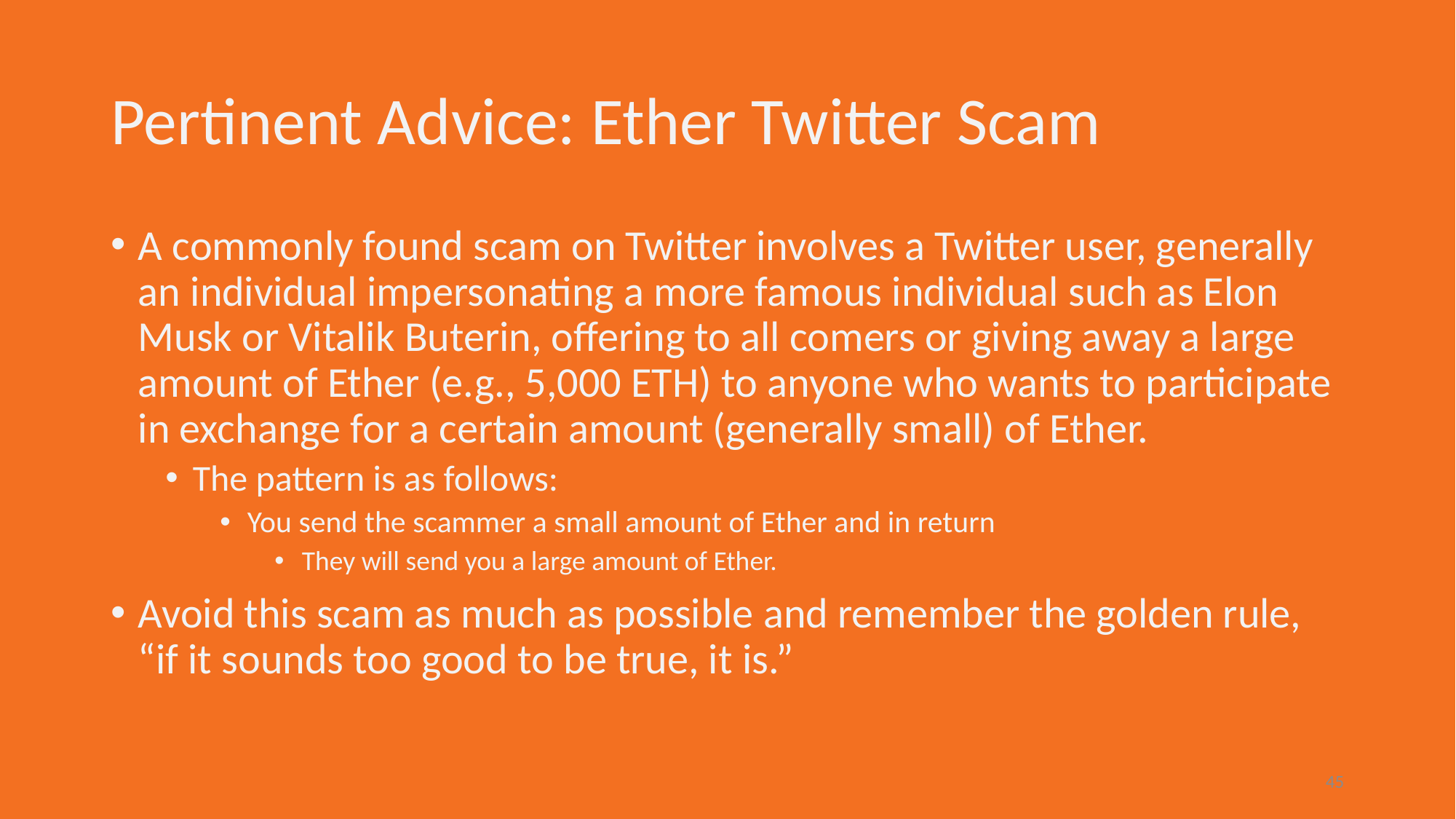

# Pertinent Advice: Ether Twitter Scam
A commonly found scam on Twitter involves a Twitter user, generally an individual impersonating a more famous individual such as Elon Musk or Vitalik Buterin, offering to all comers or giving away a large amount of Ether (e.g., 5,000 ETH) to anyone who wants to participate in exchange for a certain amount (generally small) of Ether.
The pattern is as follows:
You send the scammer a small amount of Ether and in return
They will send you a large amount of Ether.
Avoid this scam as much as possible and remember the golden rule, “if it sounds too good to be true, it is.”

45